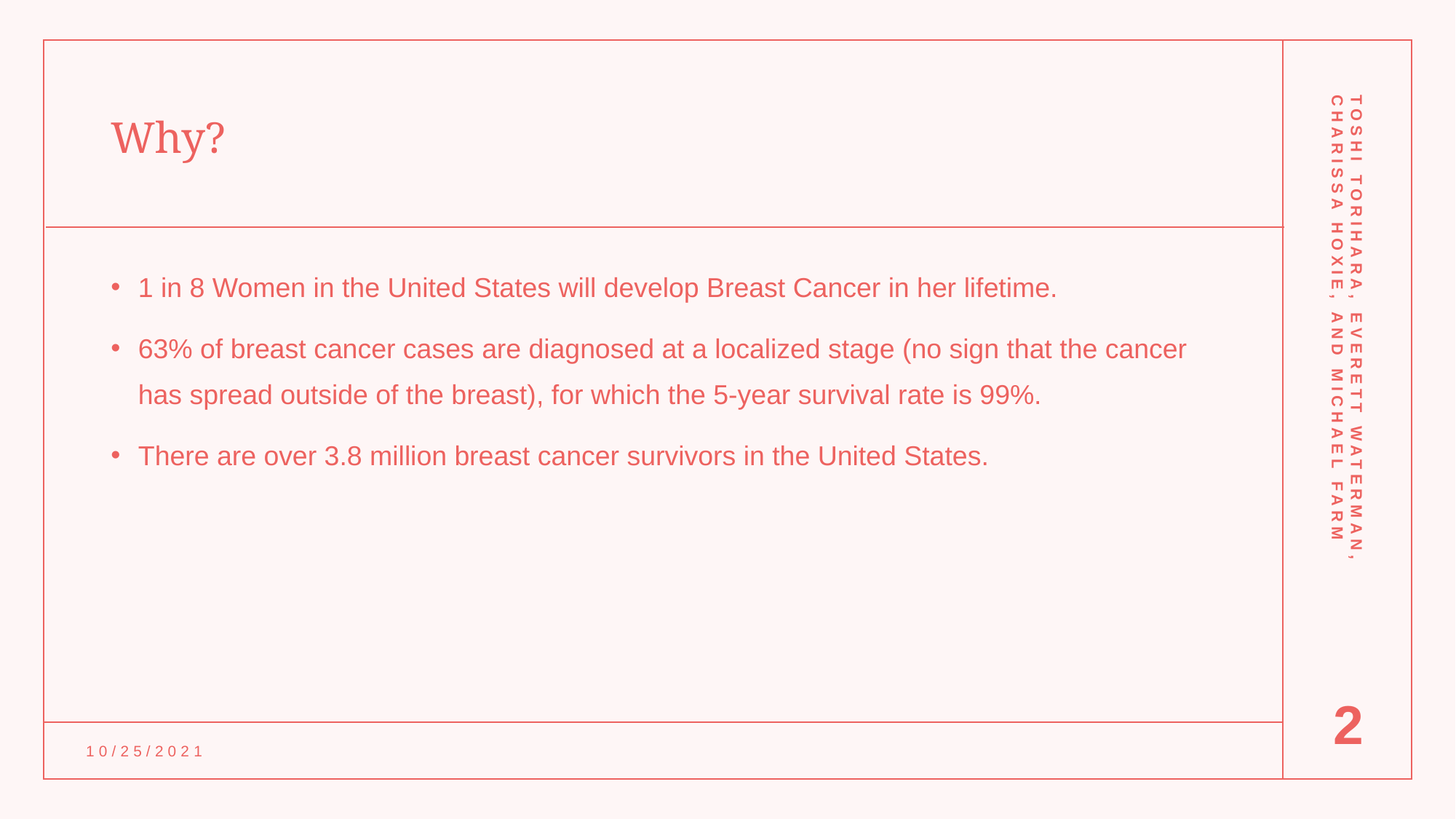

# Why?
1 in 8 Women in the United States will develop Breast Cancer in her lifetime.
63% of breast cancer cases are diagnosed at a localized stage (no sign that the cancer has spread outside of the breast), for which the 5-year survival rate is 99%.
There are over 3.8 million breast cancer survivors in the United States.

Toshi Torihara, Everett Waterman, Charissa Hoxie, and Michael Farm
2
10/25/2021